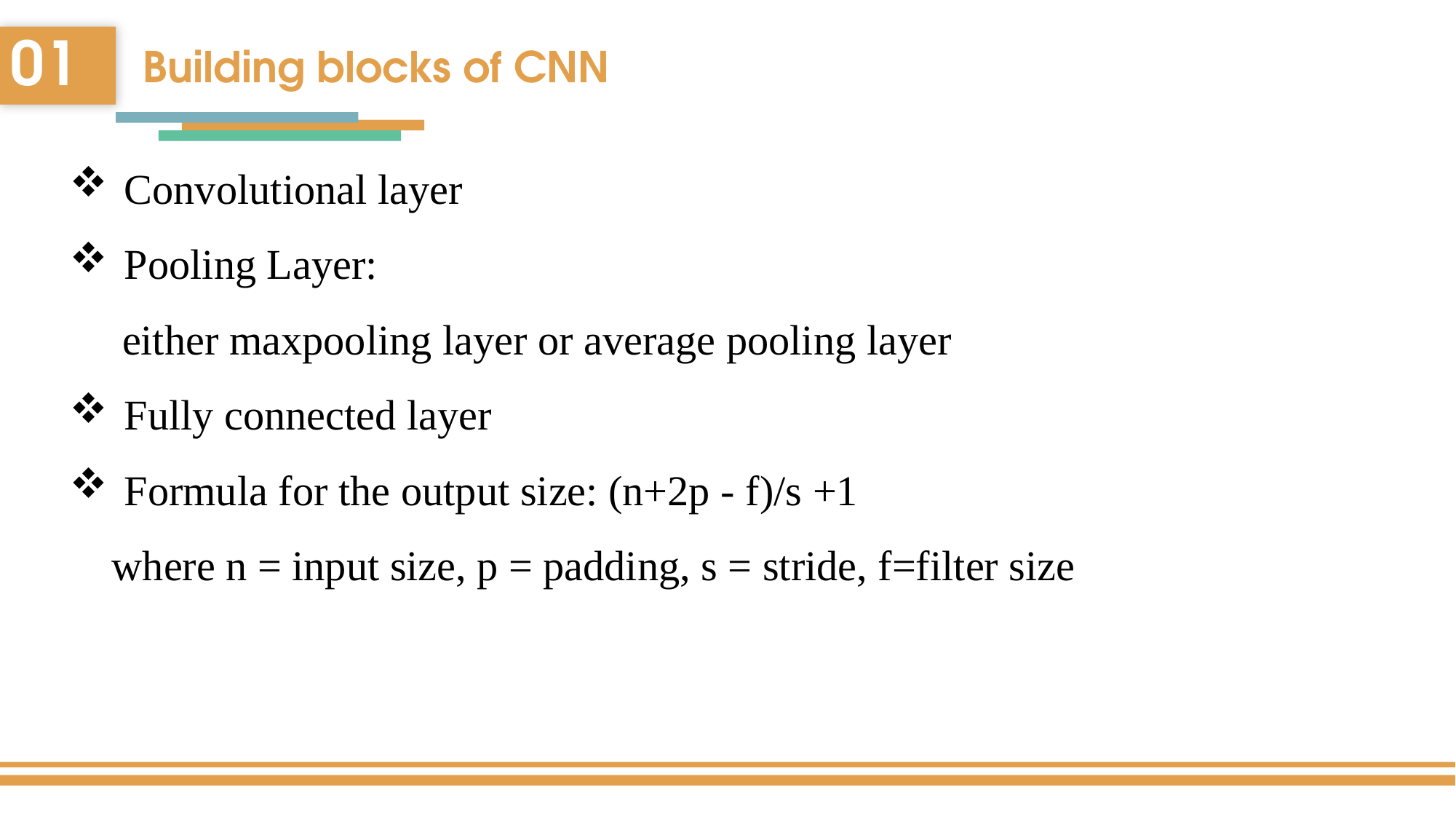

01
Building blocks of CNN

Convolutional layer
Pooling Layer:
     either maxpooling layer or average pooling layer
Fully connected layer
Formula for the output size: (n+2p - f)/s +1
    where n = input size, p = padding, s = stride, f=filter size